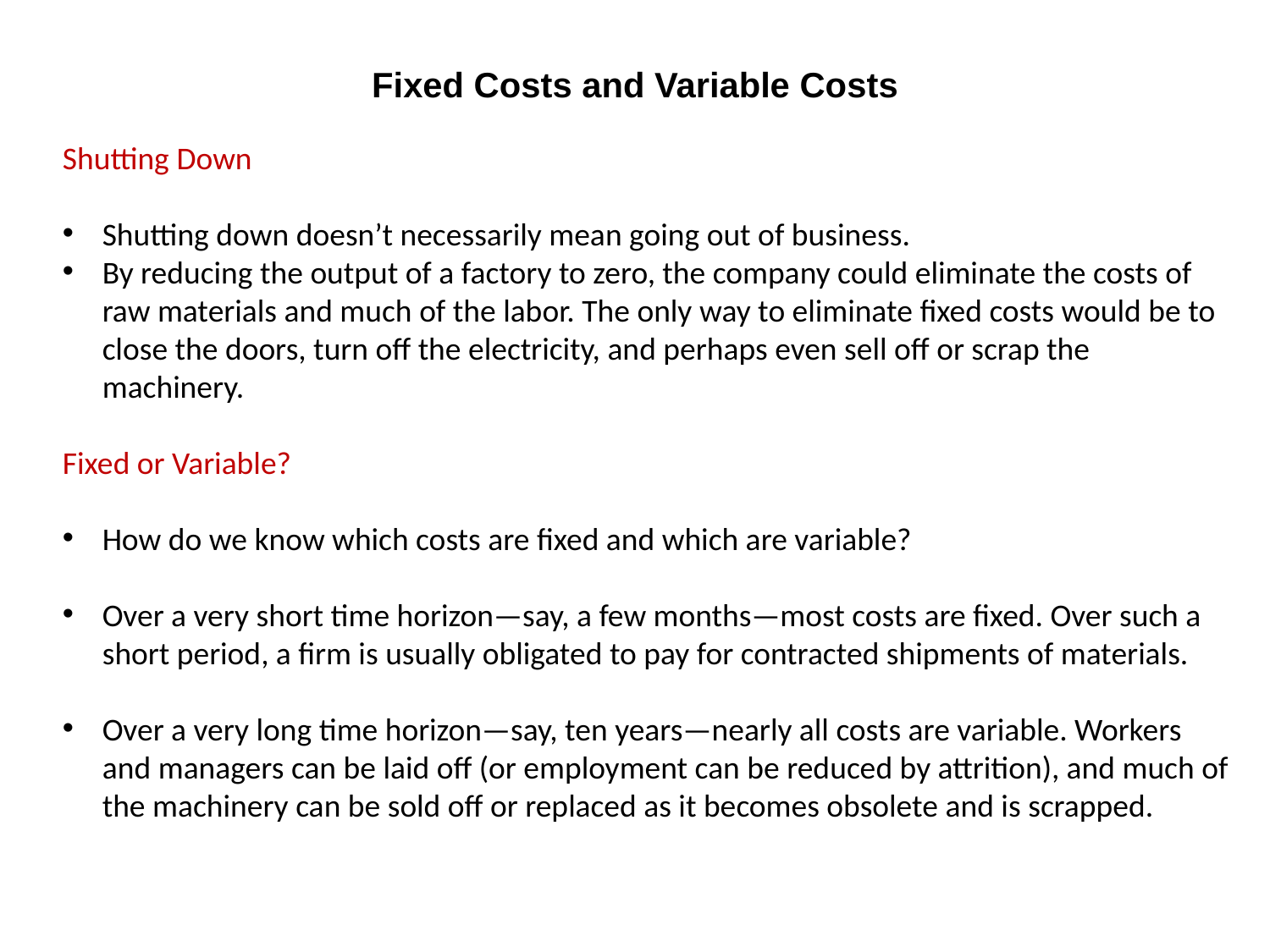

# Fixed Costs and Variable Costs
Shutting Down

Shutting down doesn’t necessarily mean going out of business.
By reducing the output of a factory to zero, the company could eliminate the costs of raw materials and much of the labor. The only way to eliminate fixed costs would be to close the doors, turn off the electricity, and perhaps even sell off or scrap the machinery.

Fixed or Variable?

How do we know which costs are fixed and which are variable?

Over a very short time horizon—say, a few months—most costs are fixed. Over such a short period, a firm is usually obligated to pay for contracted shipments of materials.

Over a very long time horizon—say, ten years—nearly all costs are variable. Workers and managers can be laid off (or employment can be reduced by attrition), and much of the machinery can be sold off or replaced as it becomes obsolete and is scrapped.